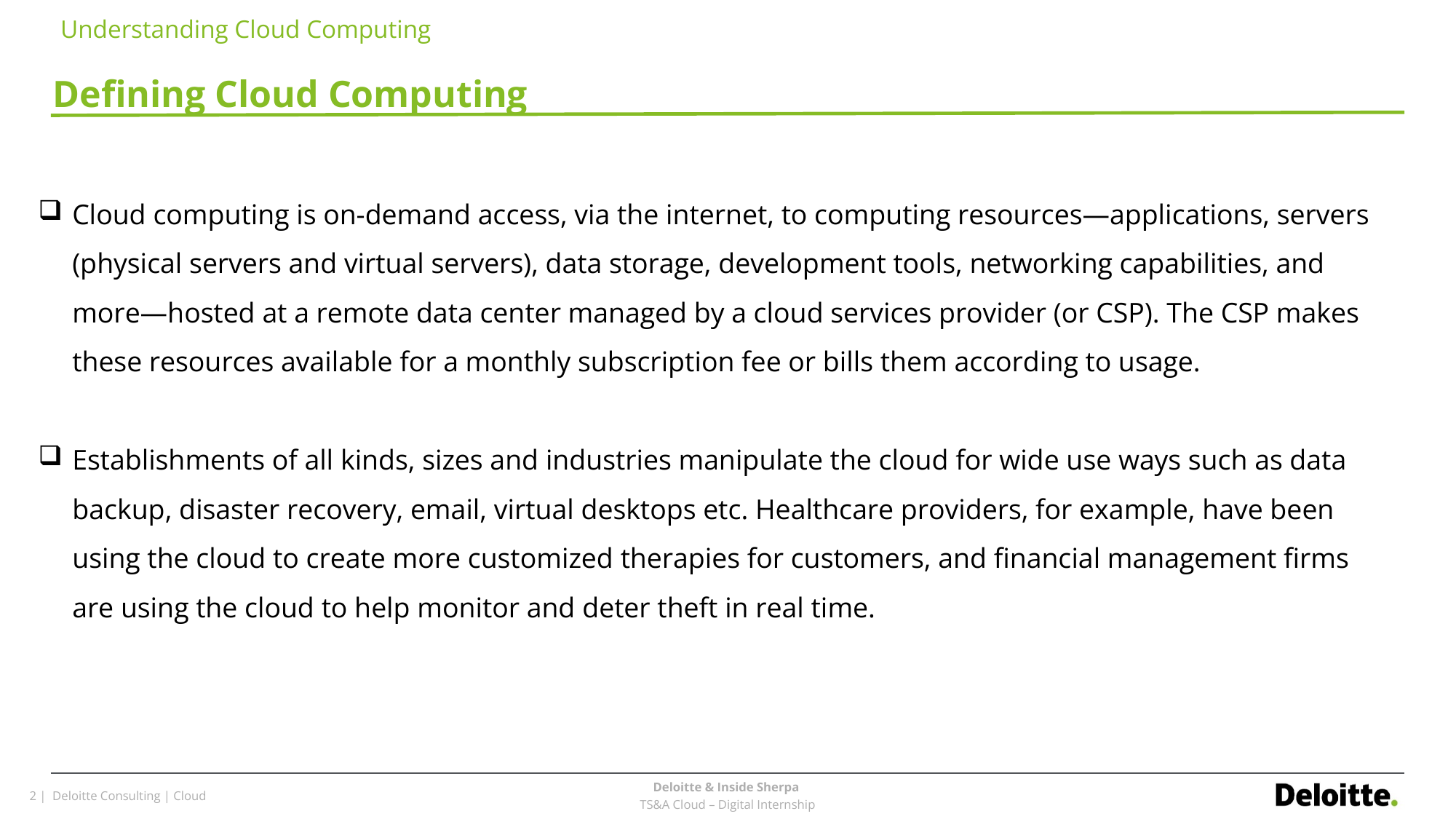

# Understanding Cloud Computing
Defining Cloud Computing
Cloud computing is on-demand access, via the internet, to computing resources—applications, servers (physical servers and virtual servers), data storage, development tools, networking capabilities, and more—hosted at a remote data center managed by a cloud services provider (or CSP). The CSP makes these resources available for a monthly subscription fee or bills them according to usage.

Establishments of all kinds, sizes and industries manipulate the cloud for wide use ways such as data backup, disaster recovery, email, virtual desktops etc. Healthcare providers, for example, have been using the cloud to create more customized therapies for customers, and financial management firms are using the cloud to help monitor and deter theft in real time.